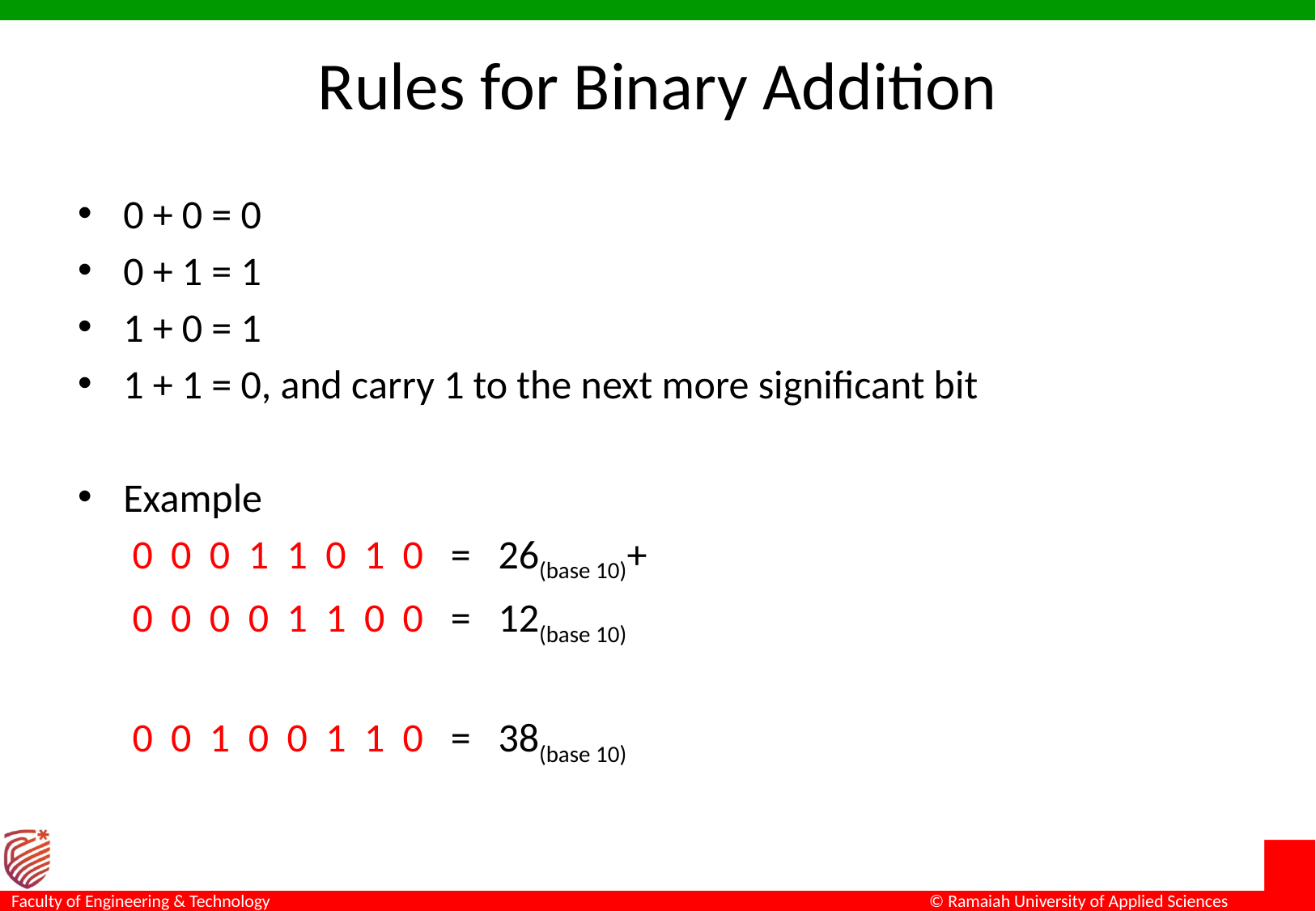

# Rules for Binary Addition
0 + 0 = 0
0 + 1 = 1
1 + 0 = 1
1 + 1 = 0, and carry 1 to the next more significant bit

Example
	 0  0  0  1  1  0  1  0   =   26(base 10)+
	 0  0  0  0  1  1  0  0   =   12(base 10)

	 0  0  1  0  0  1  1  0   =   38(base 10)